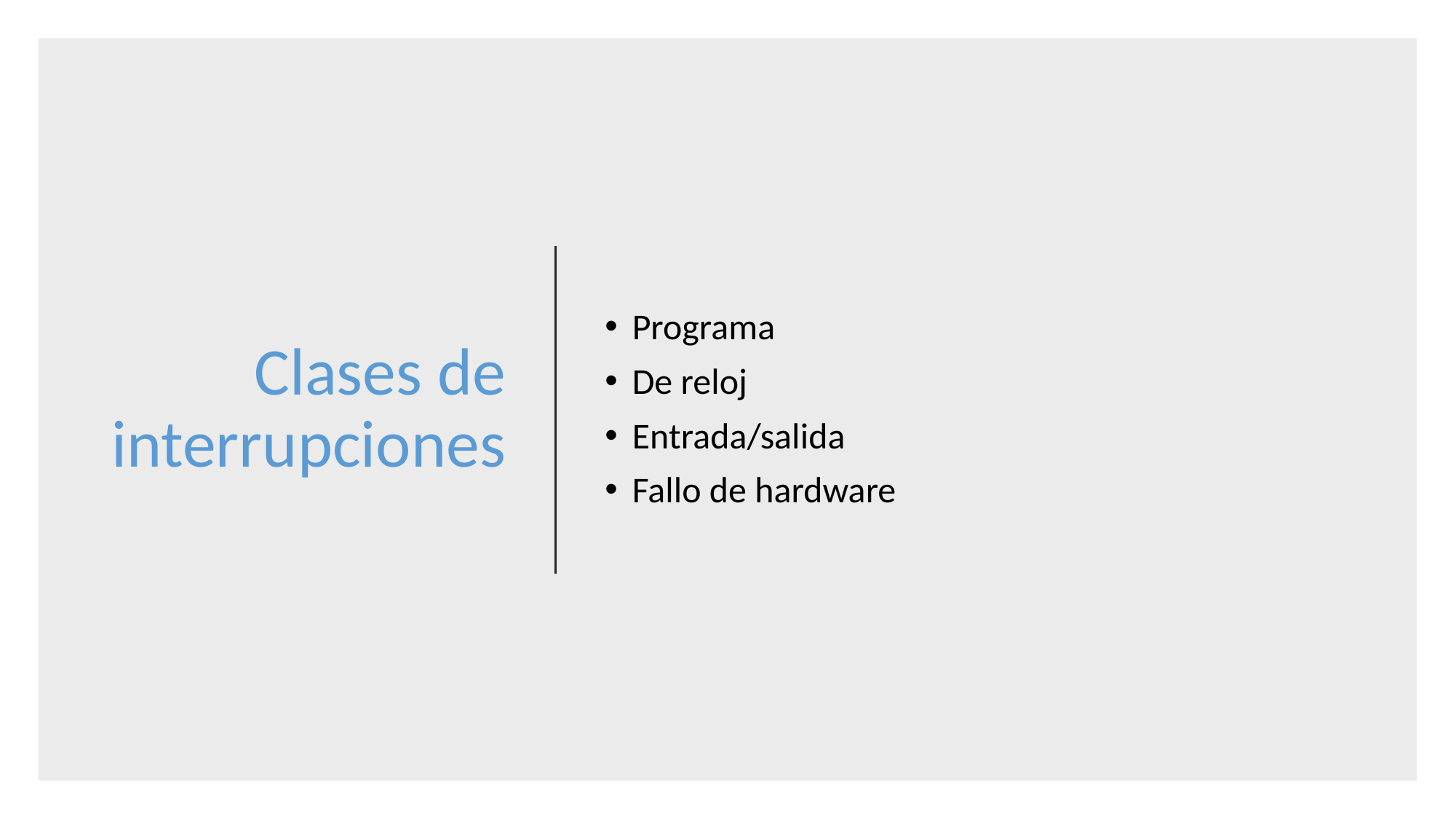

# Clases de interrupciones
Programa
De reloj
Entrada/salida
Fallo de hardware